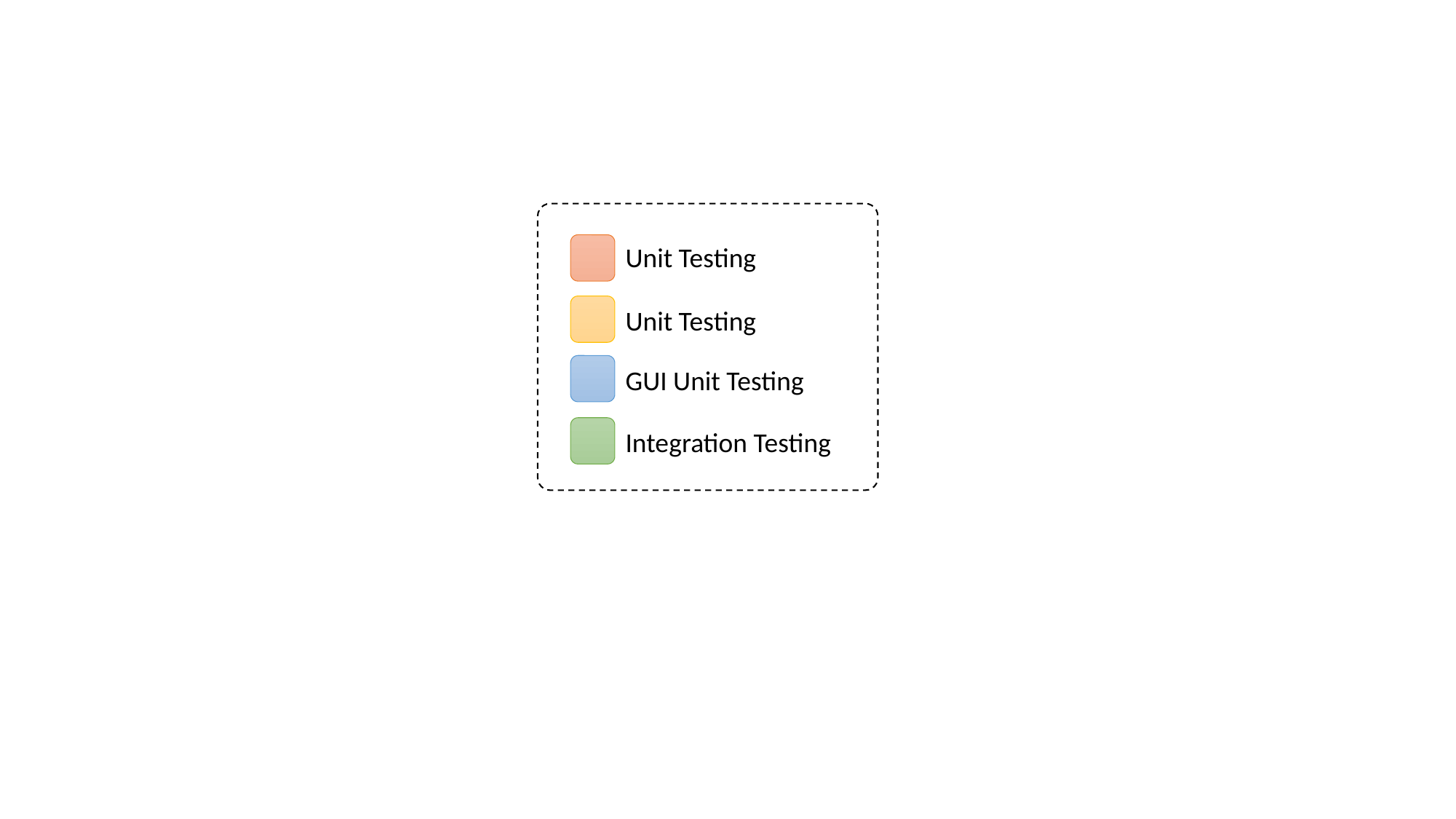

Unit Testing

Unit Testing

GUI Unit Testing

Integration Testing